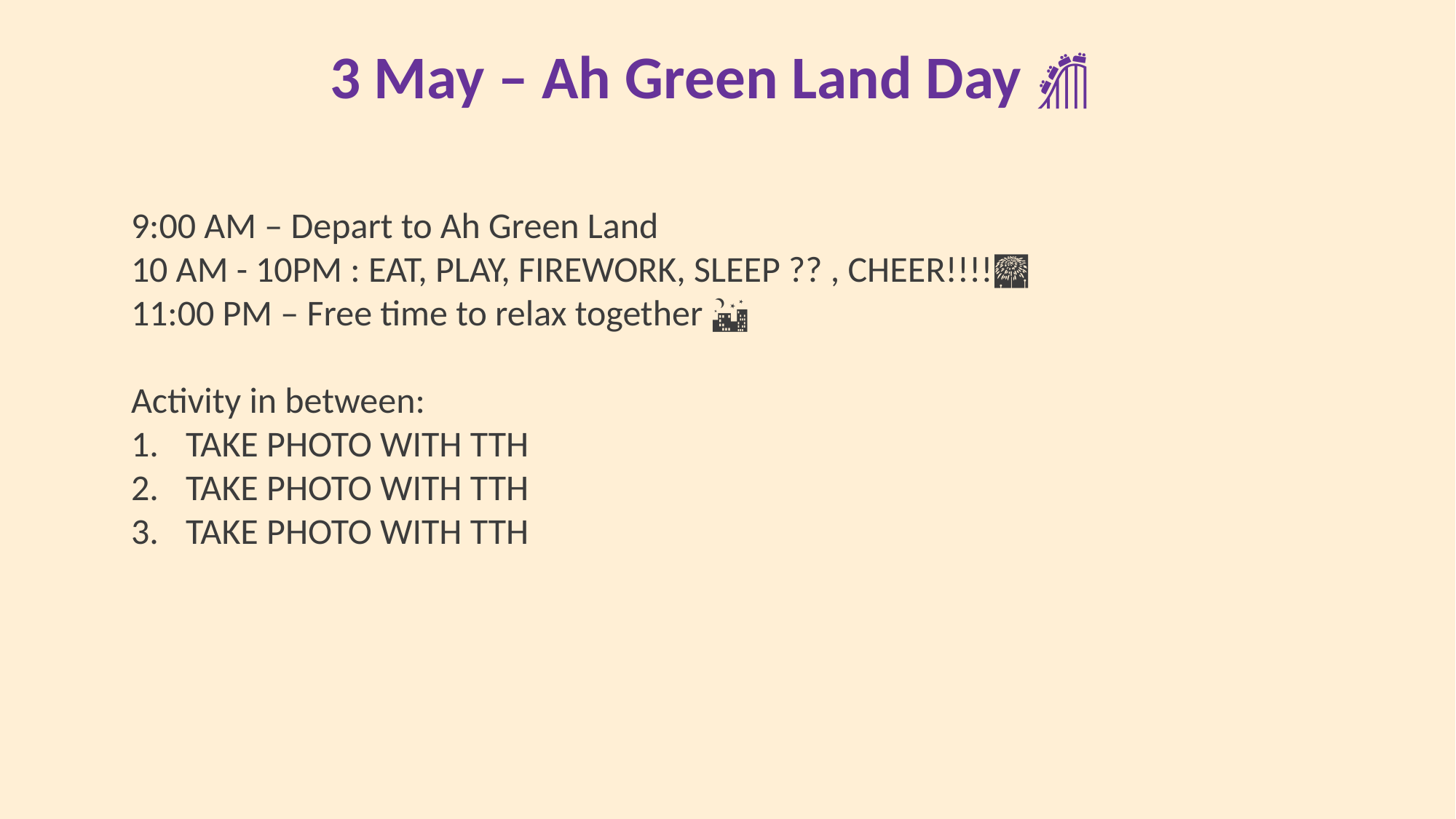

3 May – Ah Green Land Day 🎢

9:00 AM – Depart to Ah Green Land
10 AM - 10PM : EAT, PLAY, FIREWORK, SLEEP ?? , CHEER!!!!🎆
11:00 PM – Free time to relax together 🌃

Activity in between:
TAKE PHOTO WITH TTH
TAKE PHOTO WITH TTH
TAKE PHOTO WITH TTH